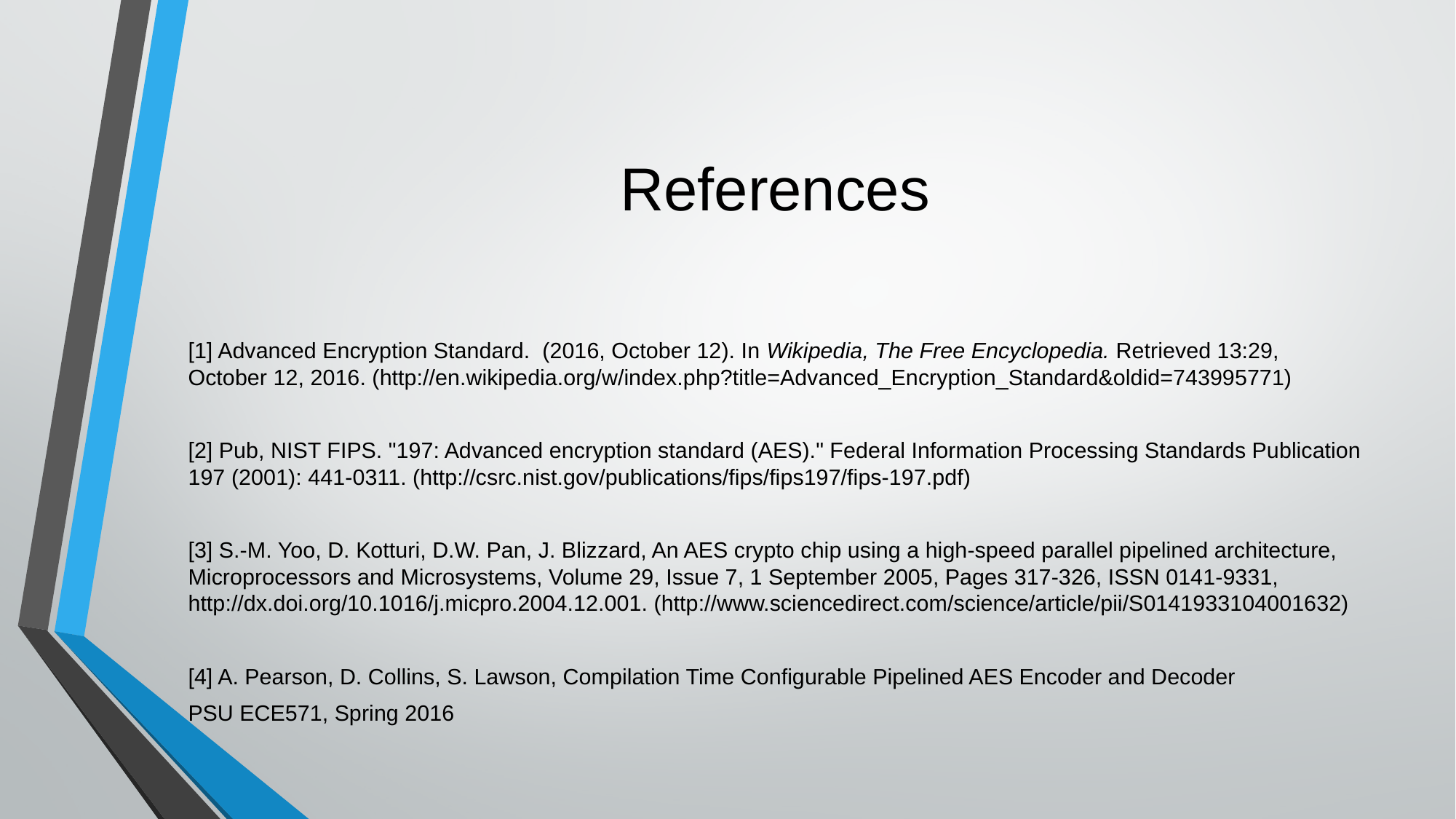

# References
[1] Advanced Encryption Standard.  (2016, October 12). In Wikipedia, The Free Encyclopedia. Retrieved 13:29, October 12, 2016. (http://en.wikipedia.org/w/index.php?title=Advanced_Encryption_Standard&oldid=743995771)

[2] Pub, NIST FIPS. "197: Advanced encryption standard (AES)." Federal Information Processing Standards Publication 197 (2001): 441-0311. (http://csrc.nist.gov/publications/fips/fips197/fips-197.pdf)

[3] S.-M. Yoo, D. Kotturi, D.W. Pan, J. Blizzard, An AES crypto chip using a high-speed parallel pipelined architecture, Microprocessors and Microsystems, Volume 29, Issue 7, 1 September 2005, Pages 317-326, ISSN 0141-9331, http://dx.doi.org/10.1016/j.micpro.2004.12.001. (http://www.sciencedirect.com/science/article/pii/S0141933104001632)

[4] A. Pearson, D. Collins, S. Lawson, Compilation Time Configurable Pipelined AES Encoder and Decoder
PSU ECE571, Spring 2016